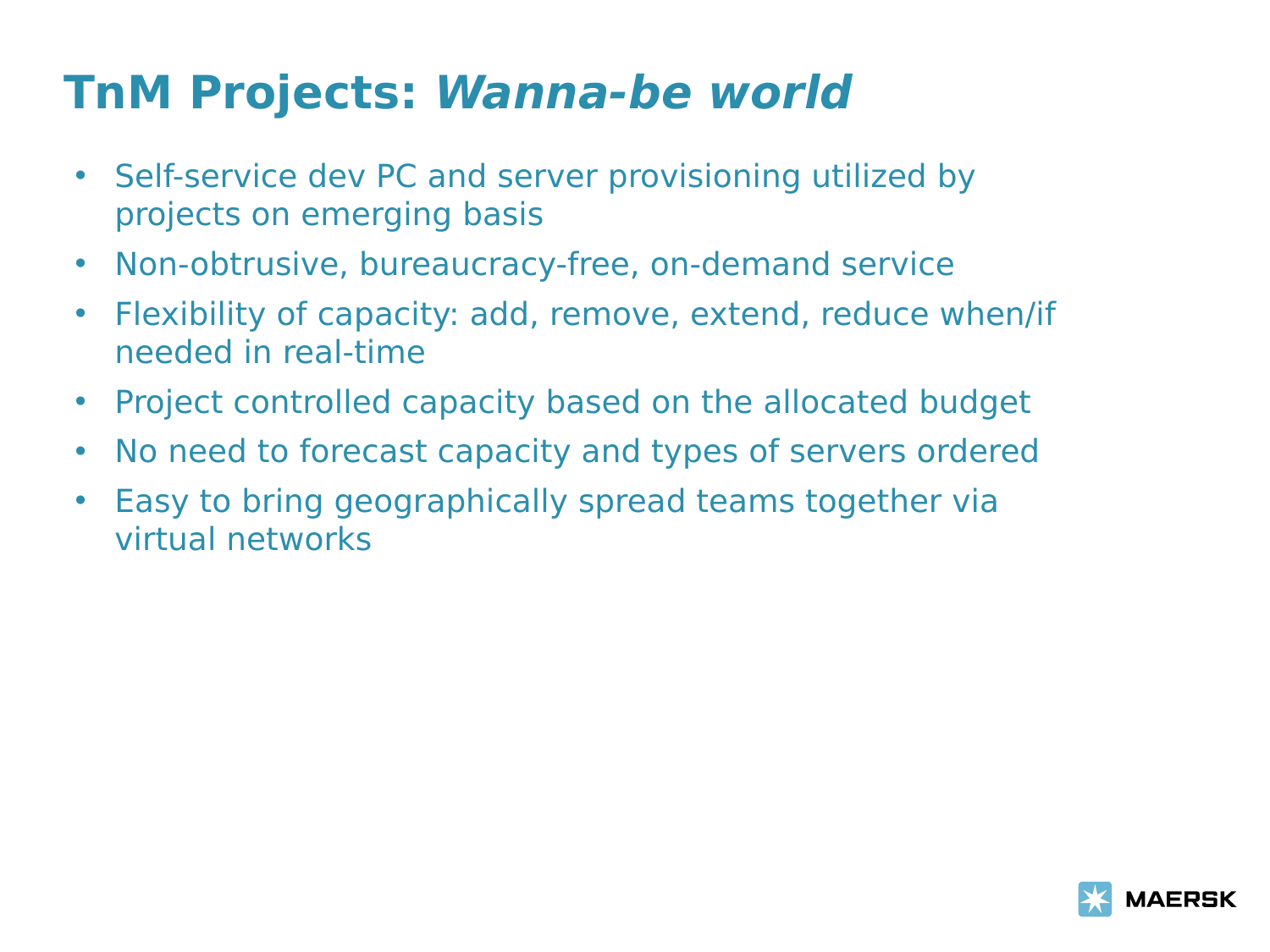

TnM Projects: Wanna-be world
Self-service dev PC and server provisioning utilized by projects on emerging basis
Non-obtrusive, bureaucracy-free, on-demand service
Flexibility of capacity: add, remove, extend, reduce when/if needed in real-time
Project controlled capacity based on the allocated budget
No need to forecast capacity and types of servers ordered
Easy to bring geographically spread teams together via virtual networks